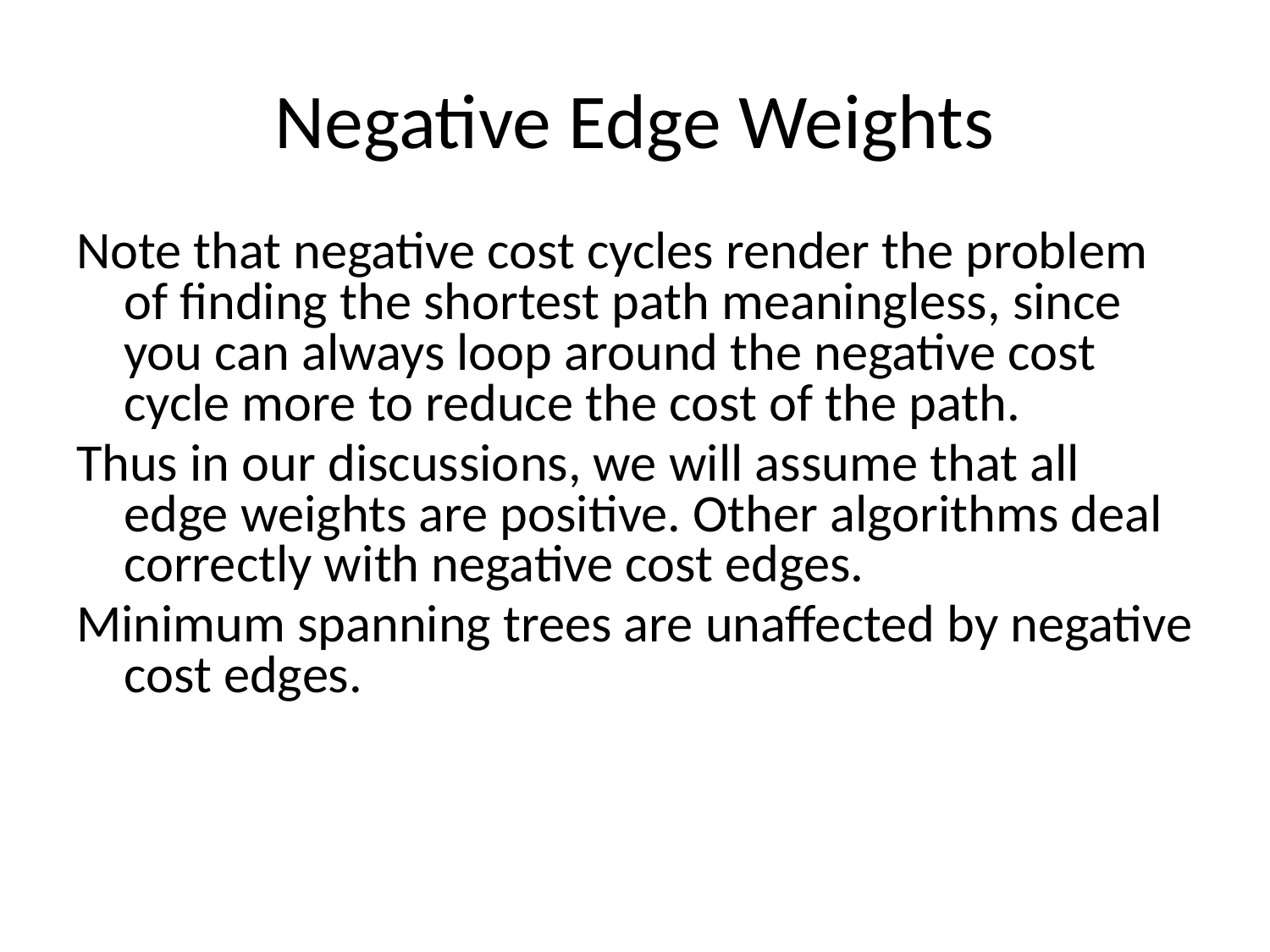

# Negative Edge Weights
Note that negative cost cycles render the problem of ﬁnding the shortest path meaningless, since you can always loop around the negative cost cycle more to reduce the cost of the path.
Thus in our discussions, we will assume that all edge weights are positive. Other algorithms deal correctly with negative cost edges.
Minimum spanning trees are unaffected by negative cost edges.